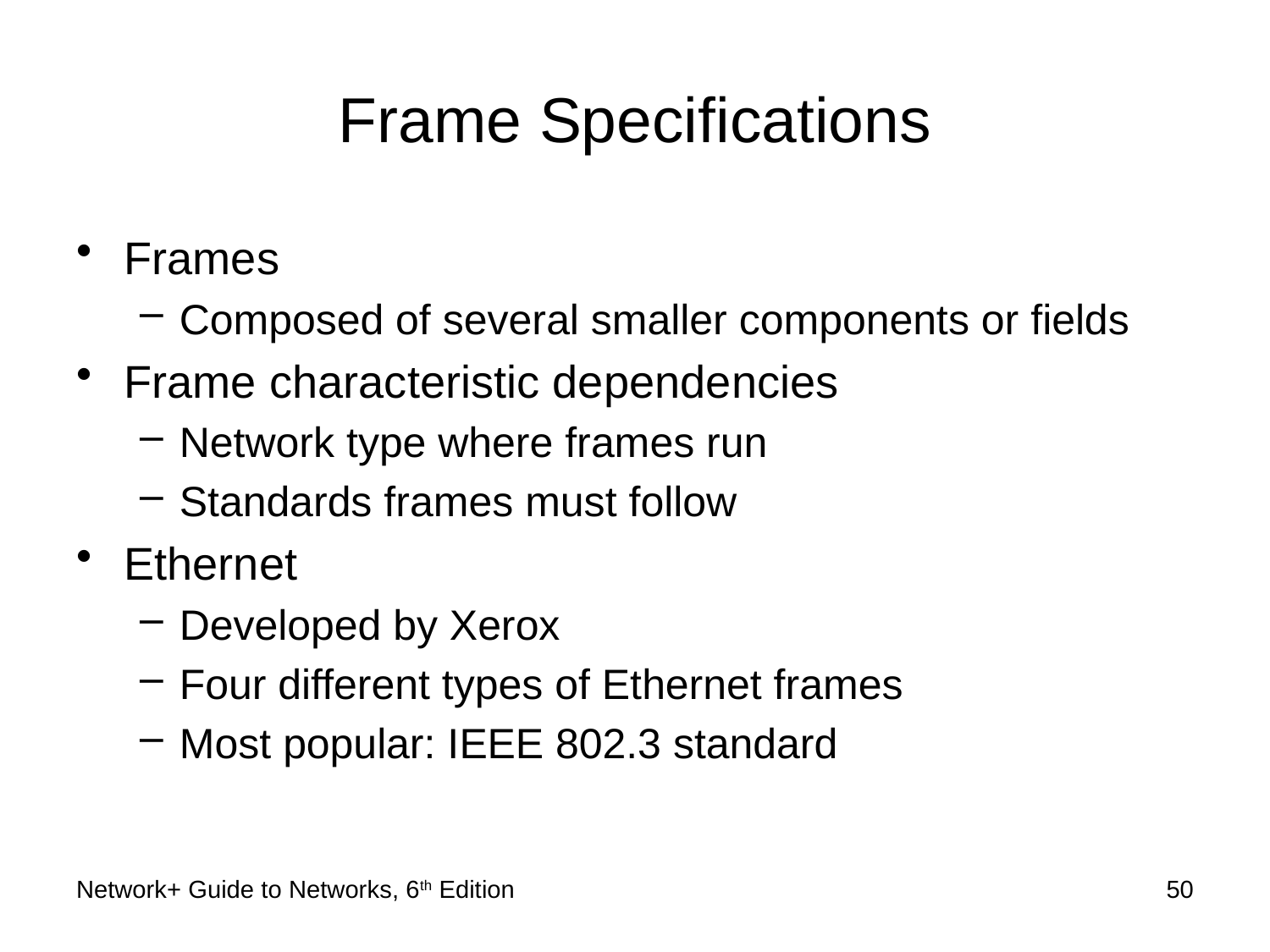

# Frame Specifications
Frames
Composed of several smaller components or fields
Frame characteristic dependencies
Network type where frames run
Standards frames must follow
Ethernet
Developed by Xerox
Four different types of Ethernet frames
Most popular: IEEE 802.3 standard
Network+ Guide to Networks, 6th Edition
50